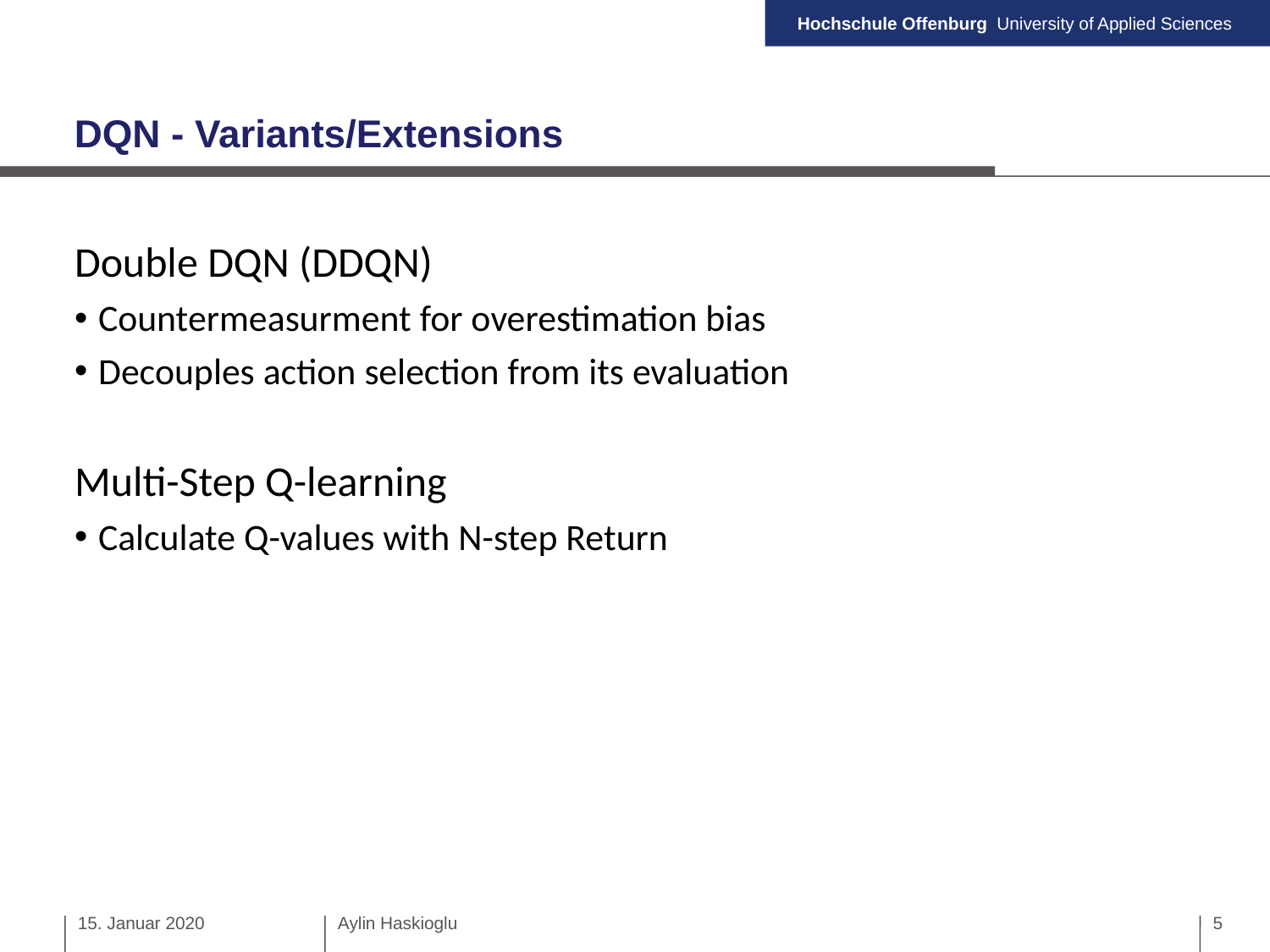

DQN - Variants/Extensions
Double DQN (DDQN)
Countermeasurment for overestimation bias
Decouples action selection from its evaluation

Multi-Step Q-learning
Calculate Q-values with N-step Return

15. Januar 2020
Aylin Haskioglu
5